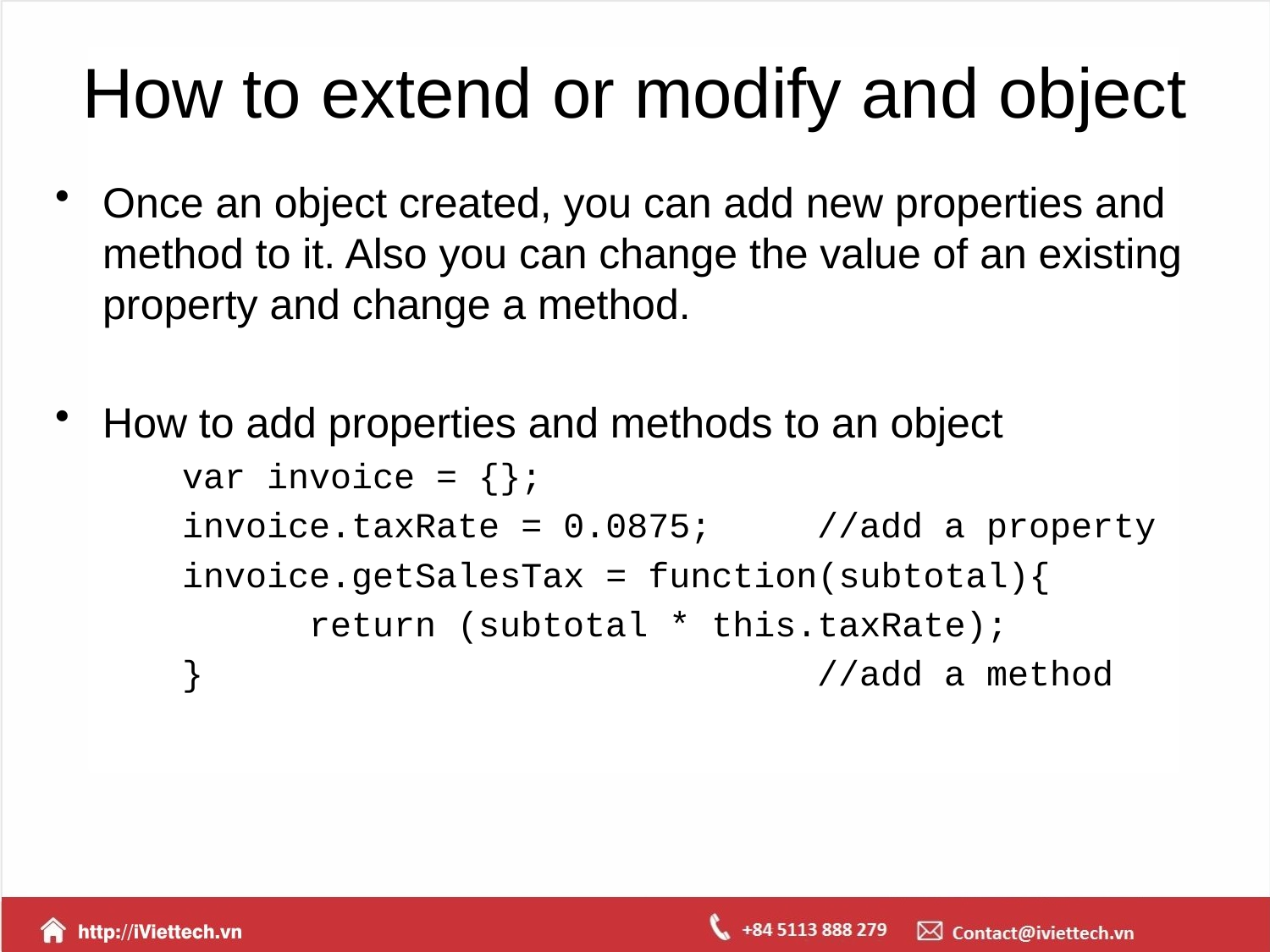

# How to extend or modify and object
Once an object created, you can add new properties and method to it. Also you can change the value of an existing property and change a method.

How to add properties and methods to an object
   	var invoice = {};
	invoice.taxRate = 0.0875;	//add a property
	invoice.getSalesTax = function(subtotal){
		return (subtotal * this.taxRate);
	}					//add a method